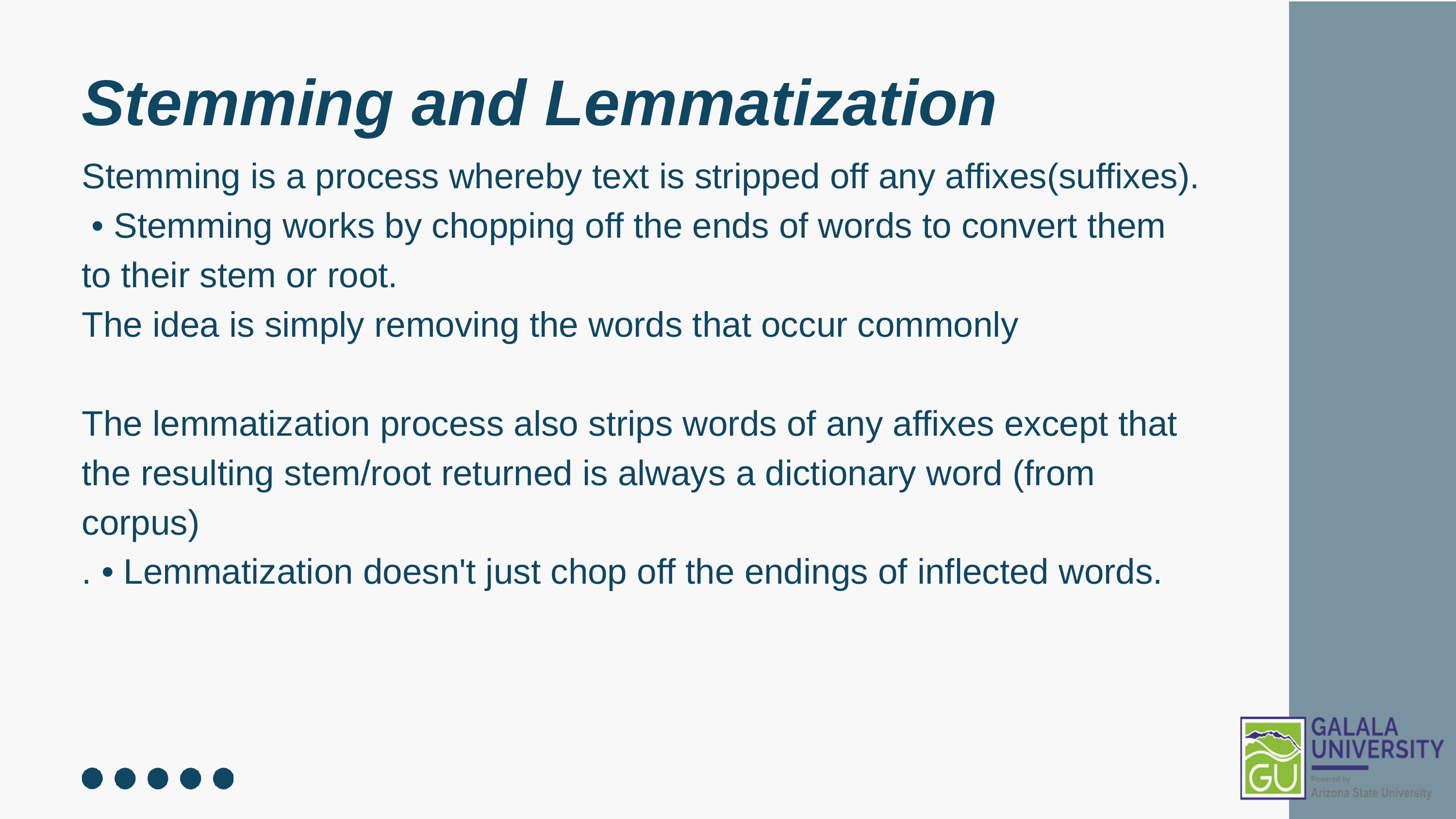

Stemming and Lemmatization
Stemming is a process whereby text is stripped off any affixes(suffixes).
 • Stemming works by chopping off the ends of words to convert them to their stem or root.
The idea is simply removing the words that occur commonly

The lemmatization process also strips words of any affixes except that the resulting stem/root returned is always a dictionary word (from corpus)
. • Lemmatization doesn't just chop off the endings of inflected words.